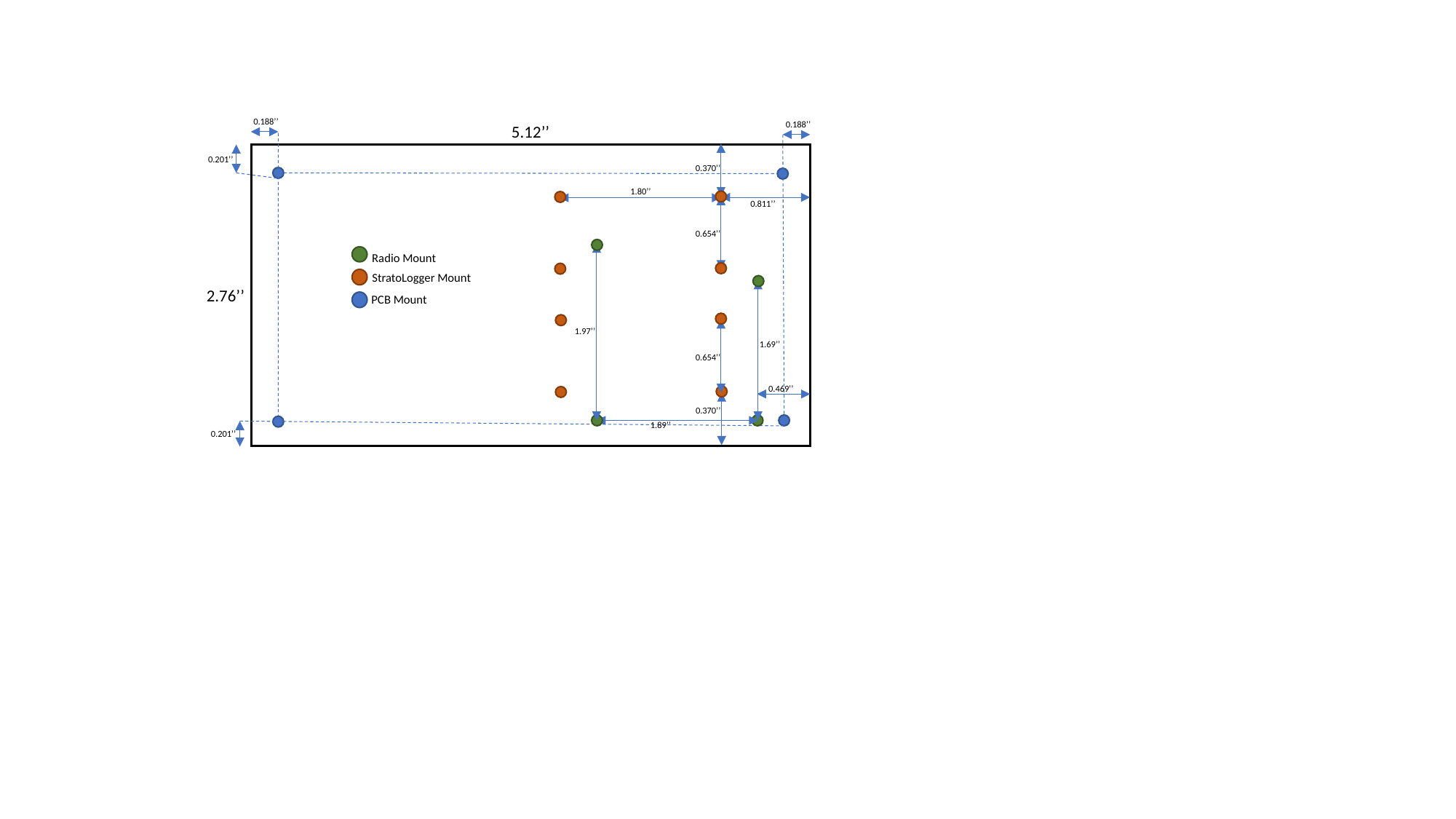

0.188’’
0.188’’
5.12’’

0.201’’
0.370’’

1.80’’

0.811’’
0.654’’

Radio Mount

StratoLogger Mount

2.76’’
PCB Mount

1.97’’
1.69’’
0.654’’
0.469’’

0.370’’
1.89’’

0.201’’